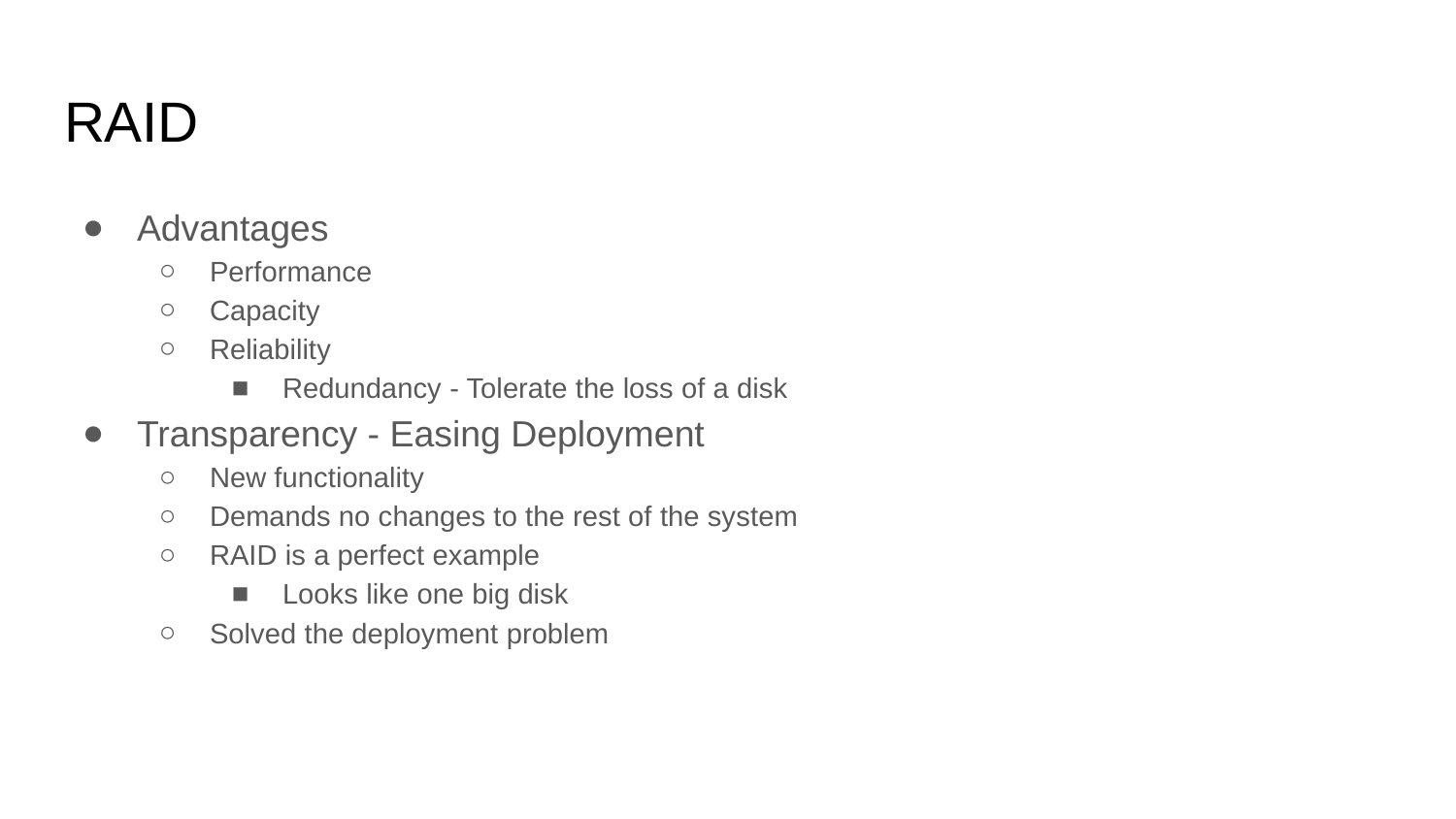

# RAID
Advantages
Performance
Capacity
Reliability
Redundancy - Tolerate the loss of a disk
Transparency - Easing Deployment
New functionality
Demands no changes to the rest of the system
RAID is a perfect example
Looks like one big disk
Solved the deployment problem